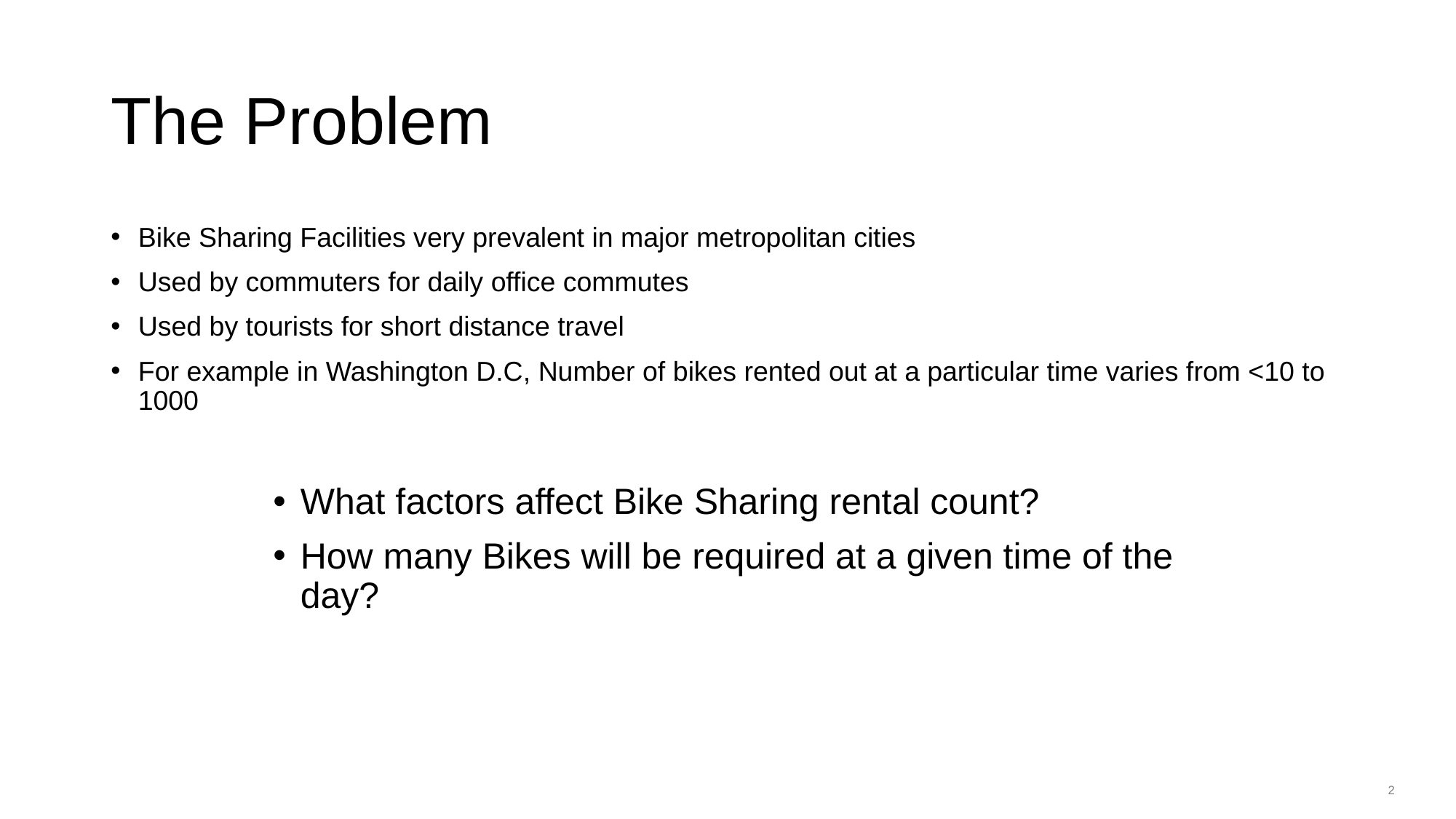

# The Problem
Bike Sharing Facilities very prevalent in major metropolitan cities
Used by commuters for daily office commutes
Used by tourists for short distance travel
For example in Washington D.C, Number of bikes rented out at a particular time varies from <10 to 1000
What factors affect Bike Sharing rental count?
How many Bikes will be required at a given time of the day?